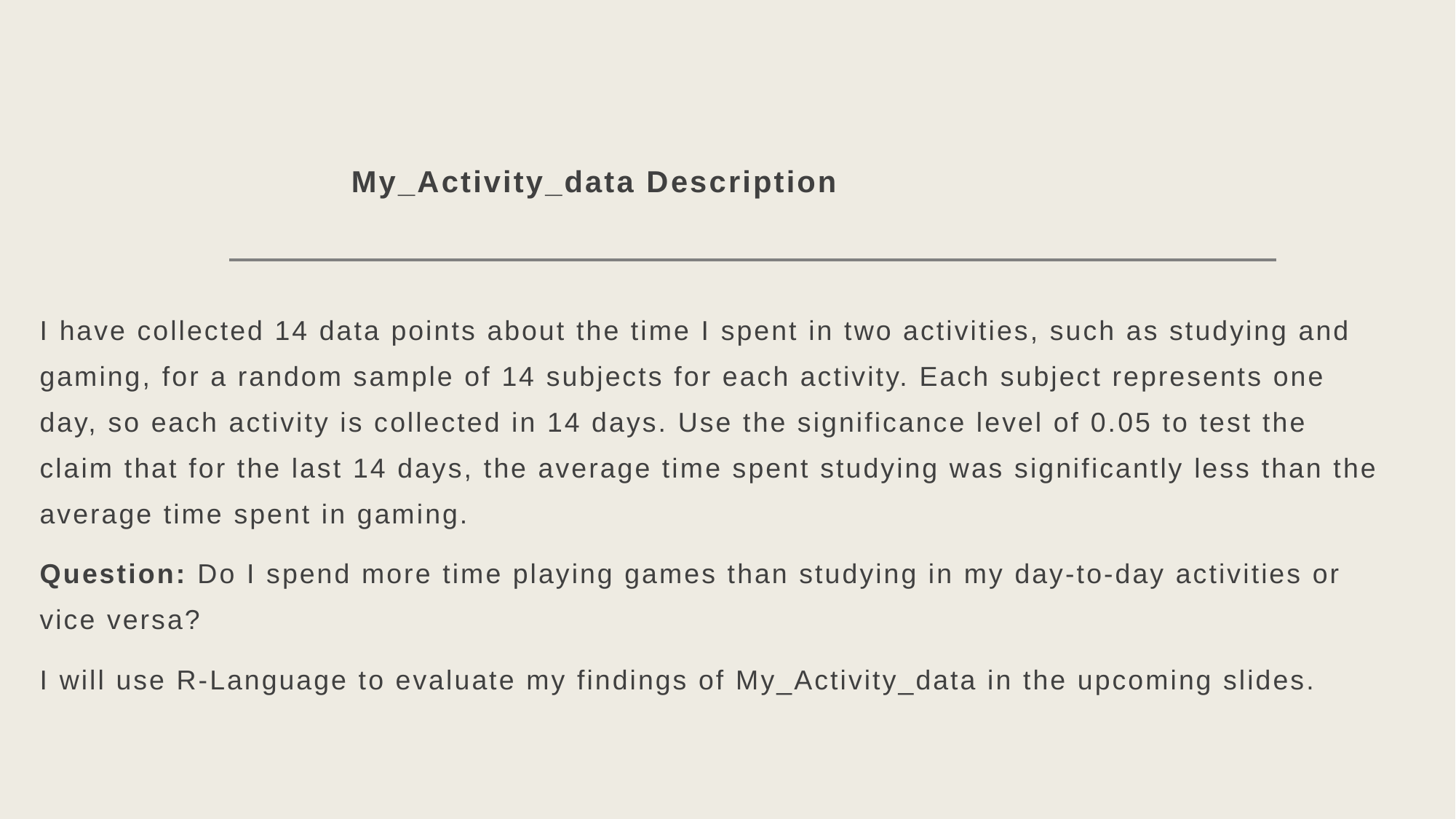

# My_Activity_data Description
I have collected 14 data points about the time I spent in two activities, such as studying and gaming, for a random sample of 14 subjects for each activity. Each subject represents one day, so each activity is collected in 14 days. Use the significance level of 0.05 to test the claim that for the last 14 days, the average time spent studying was significantly less than the average time spent in gaming.
Question: Do I spend more time playing games than studying in my day-to-day activities or vice versa?
I will use R-Language to evaluate my findings of My_Activity_data in the upcoming slides.